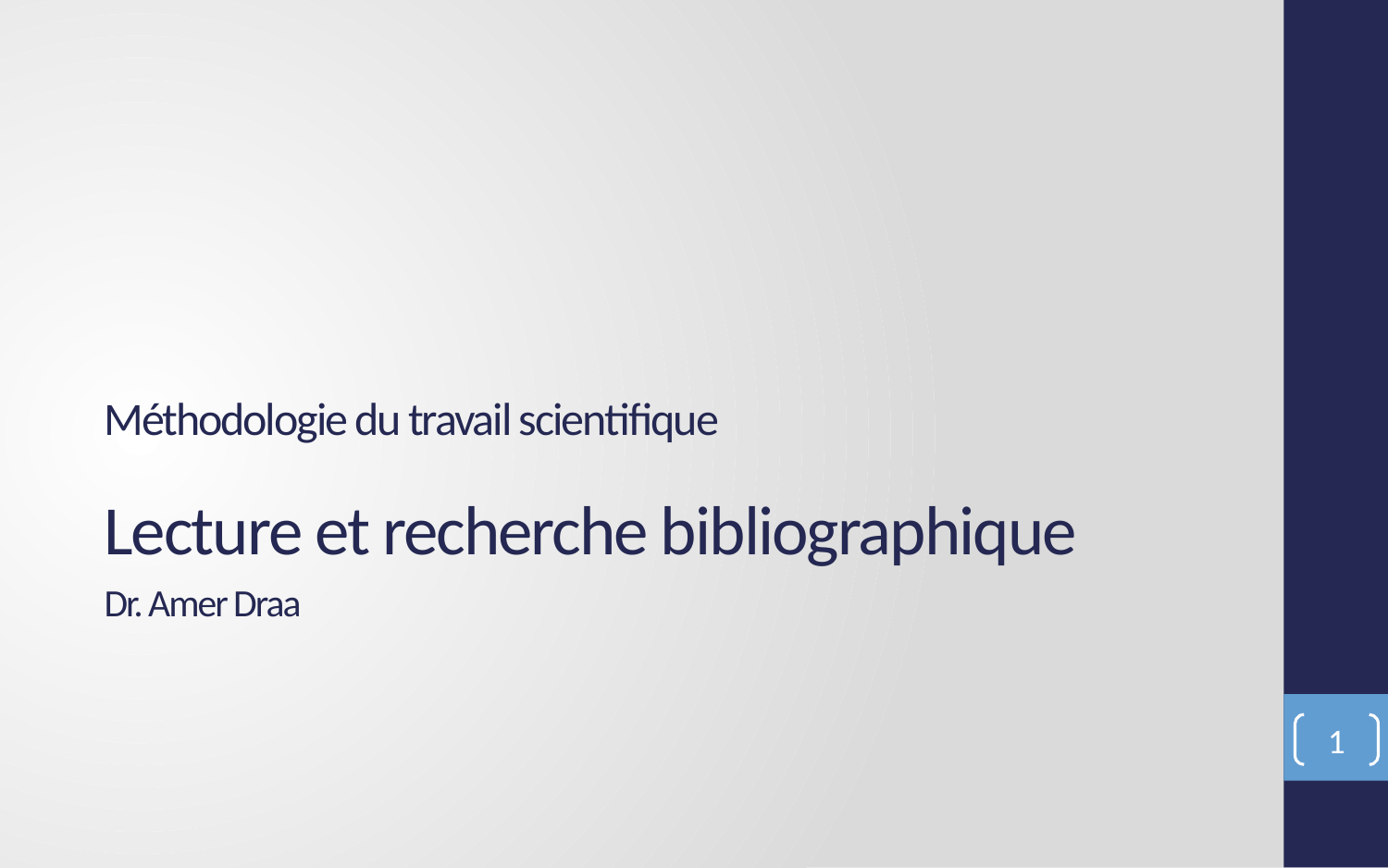

# Méthodologie du travail scientifique Lecture et recherche bibliographique
Dr. Amer Draa
1